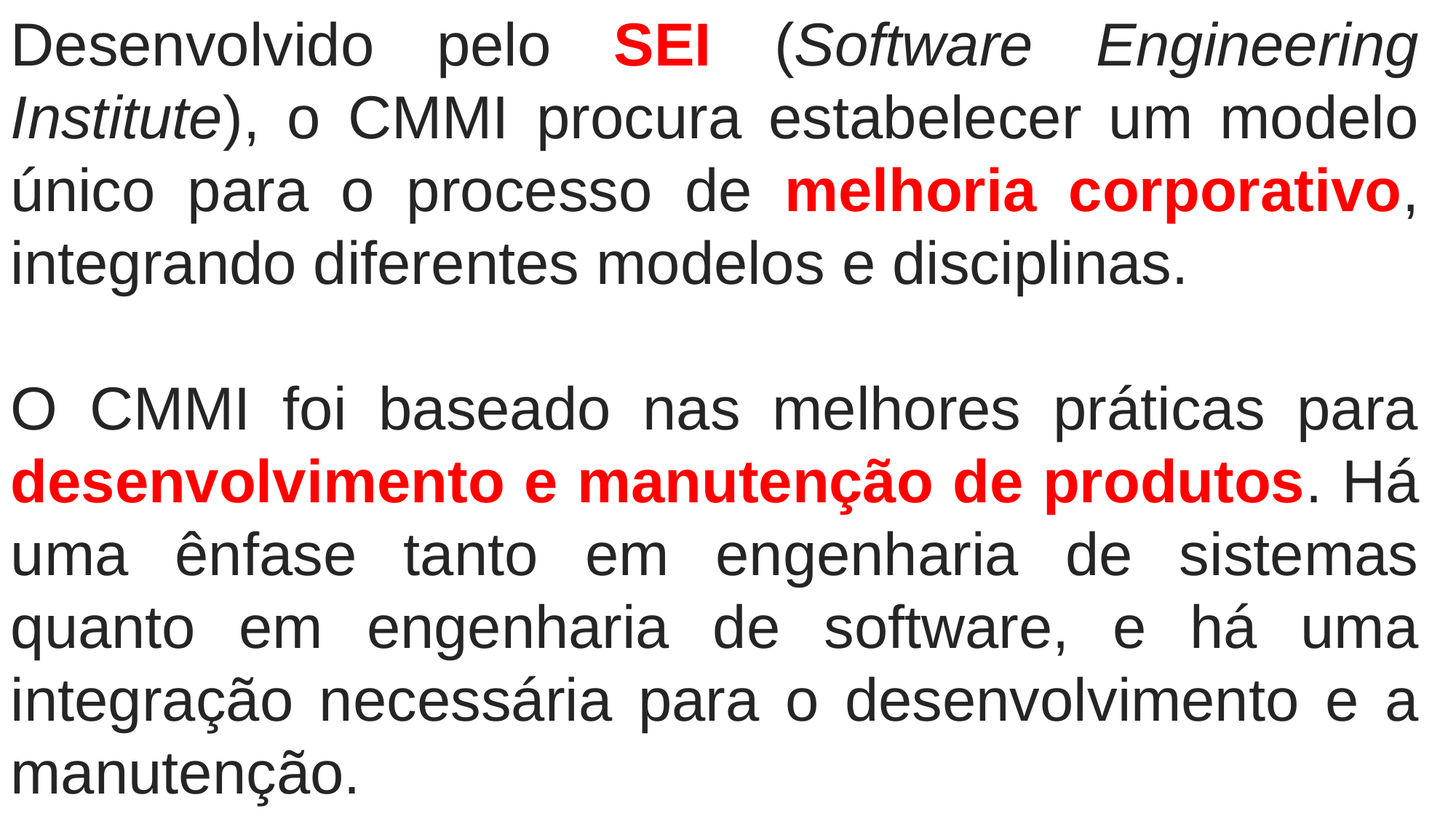

Desenvolvido pelo SEI (Software Engineering Institute), o CMMI procura estabelecer um modelo único para o processo de melhoria corporativo, integrando diferentes modelos e disciplinas.

O CMMI foi baseado nas melhores práticas para desenvolvimento e manutenção de produtos. Há uma ênfase tanto em engenharia de sistemas quanto em engenharia de software, e há uma integração necessária para o desenvolvimento e a manutenção.